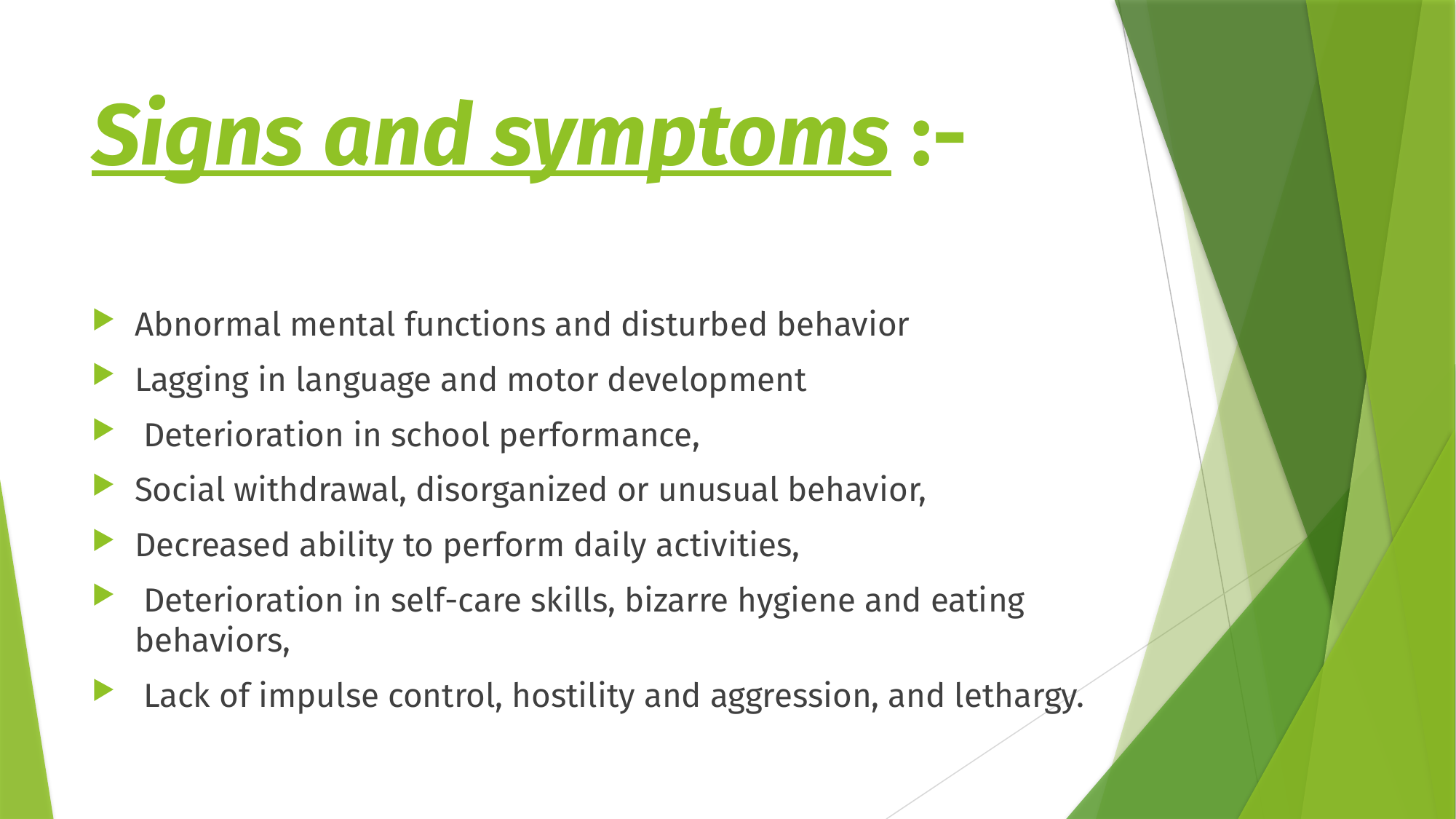

# Signs and symptoms :-

Abnormal mental functions and disturbed behavior
Lagging in language and motor development
 Deterioration in school performance,
Social withdrawal, disorganized or unusual behavior,
Decreased ability to perform daily activities,
 Deterioration in self-care skills, bizarre hygiene and eating behaviors,
 Lack of impulse control, hostility and aggression, and lethargy.